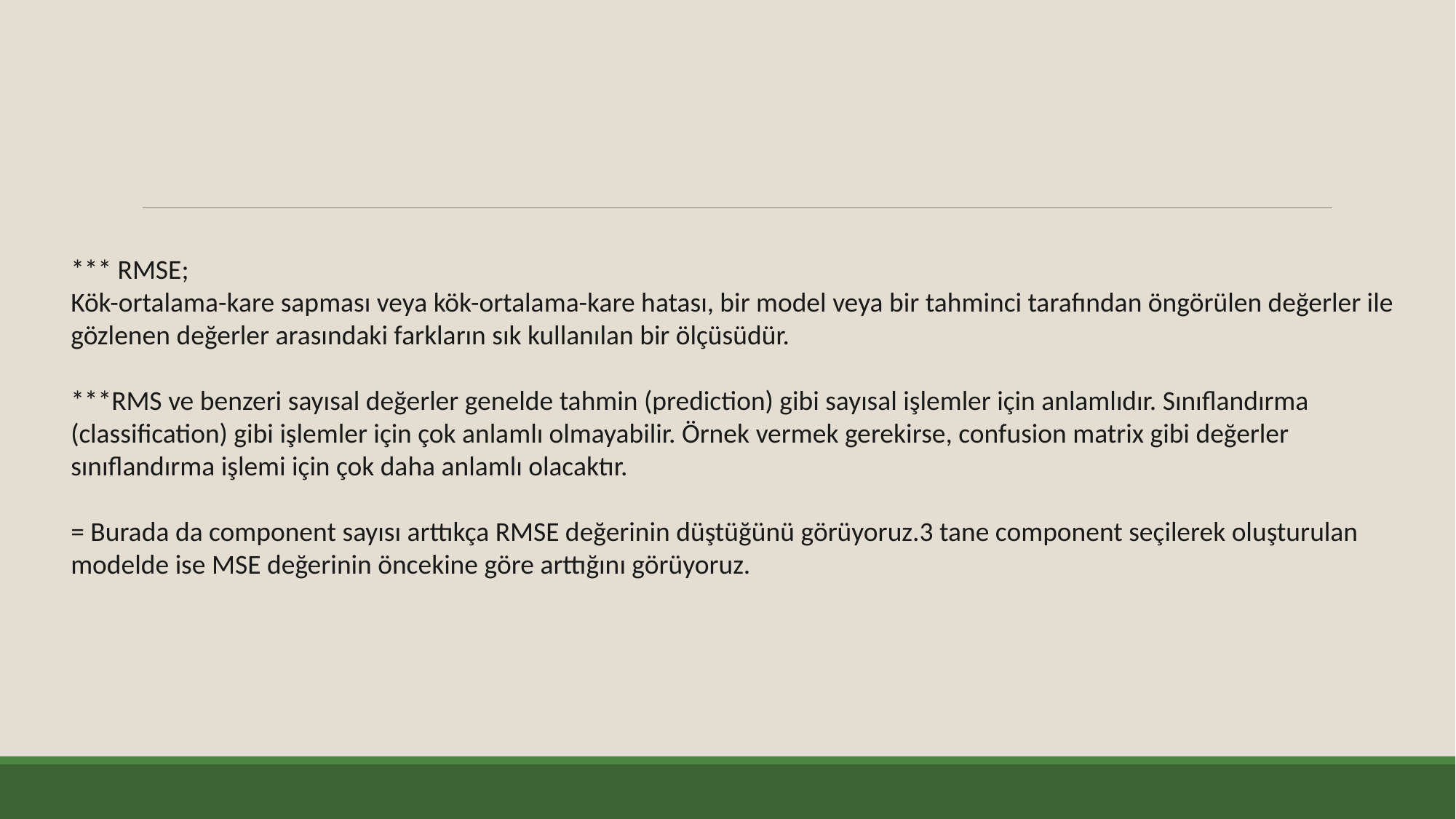

*** RMSE;
Kök-ortalama-kare sapması veya kök-ortalama-kare hatası, bir model veya bir tahminci tarafından öngörülen değerler ile gözlenen değerler arasındaki farkların sık kullanılan bir ölçüsüdür.

***RMS ve benzeri sayısal değerler genelde tahmin (prediction) gibi sayısal işlemler için anlamlıdır. Sınıflandırma (classification) gibi işlemler için çok anlamlı olmayabilir. Örnek vermek gerekirse, confusion matrix gibi değerler sınıflandırma işlemi için çok daha anlamlı olacaktır.

= Burada da component sayısı arttıkça RMSE değerinin düştüğünü görüyoruz.3 tane component seçilerek oluşturulan modelde ise MSE değerinin öncekine göre arttığını görüyoruz.